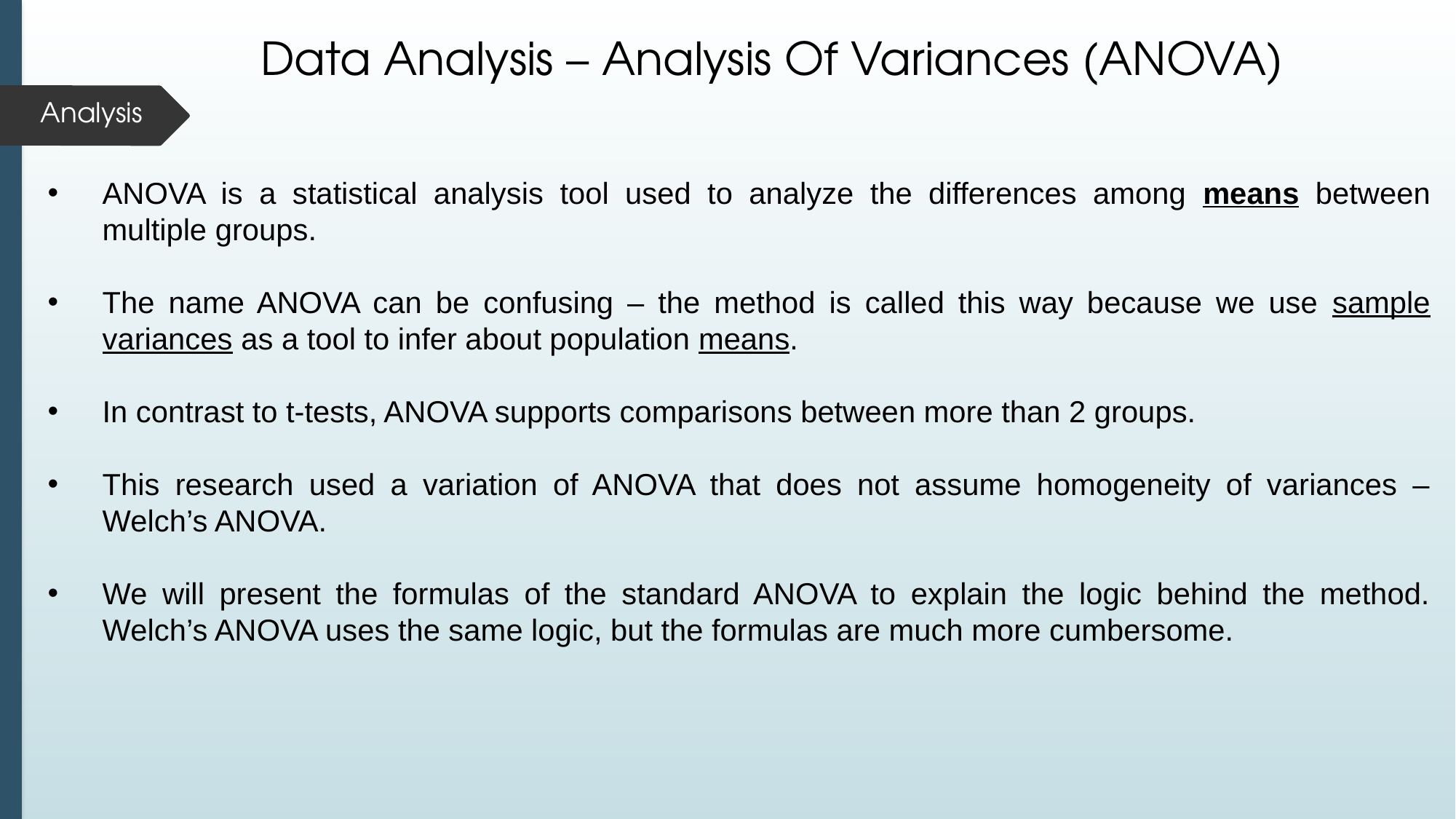

Data Analysis – Analysis Of Variances (ANOVA)
Analysis
ANOVA is a statistical analysis tool used to analyze the differences among means between multiple groups.

The name ANOVA can be confusing – the method is called this way because we use sample variances as a tool to infer about population means.

In contrast to t-tests, ANOVA supports comparisons between more than 2 groups.

This research used a variation of ANOVA that does not assume homogeneity of variances – Welch’s ANOVA.

We will present the formulas of the standard ANOVA to explain the logic behind the method. Welch’s ANOVA uses the same logic, but the formulas are much more cumbersome.